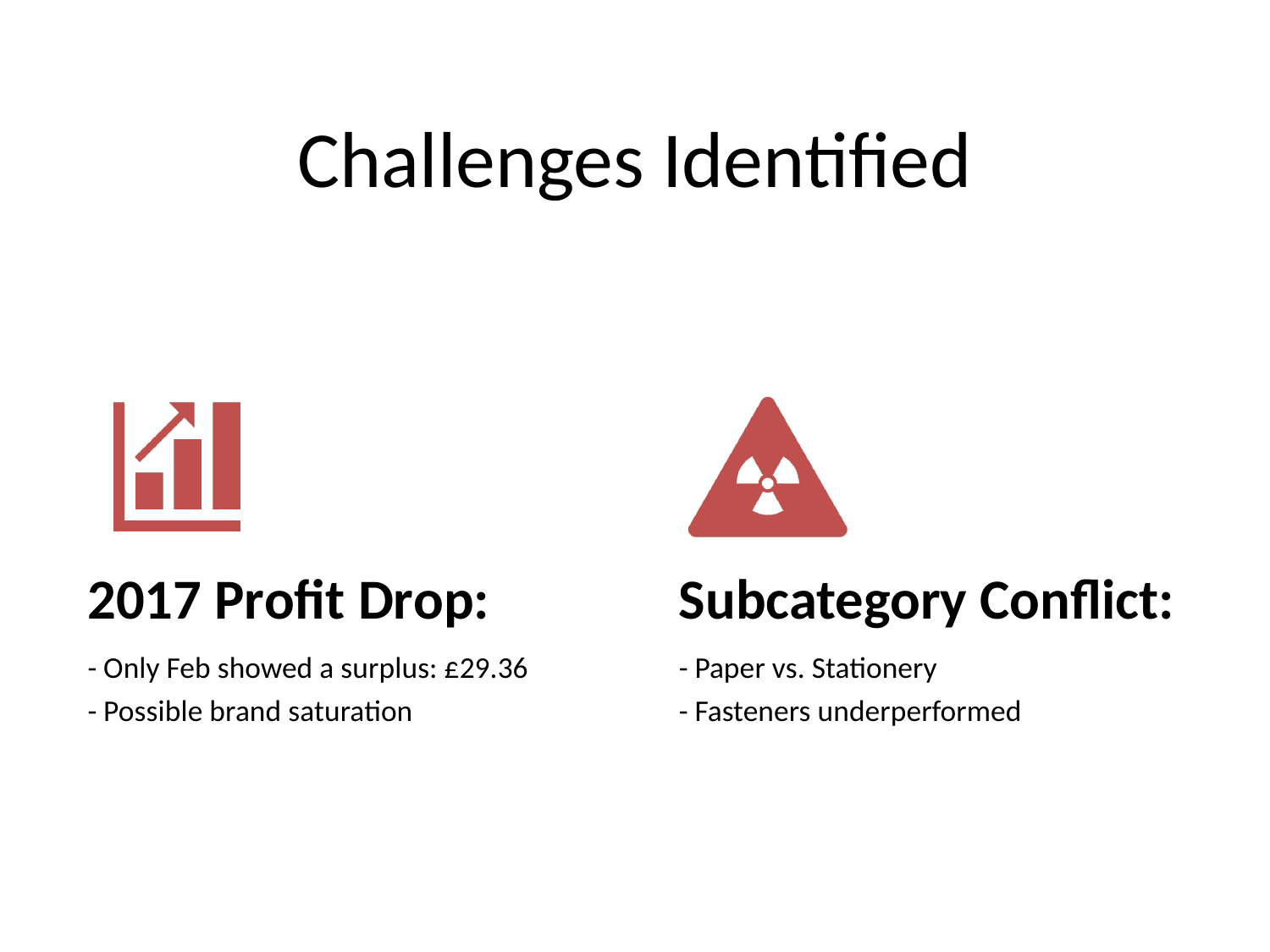

# Challenges Identified
2017 Profit Drop:
- Only Feb showed a surplus: £29.36
- Possible brand saturation
Subcategory Conflict:
- Paper vs. Stationery
- Fasteners underperformed